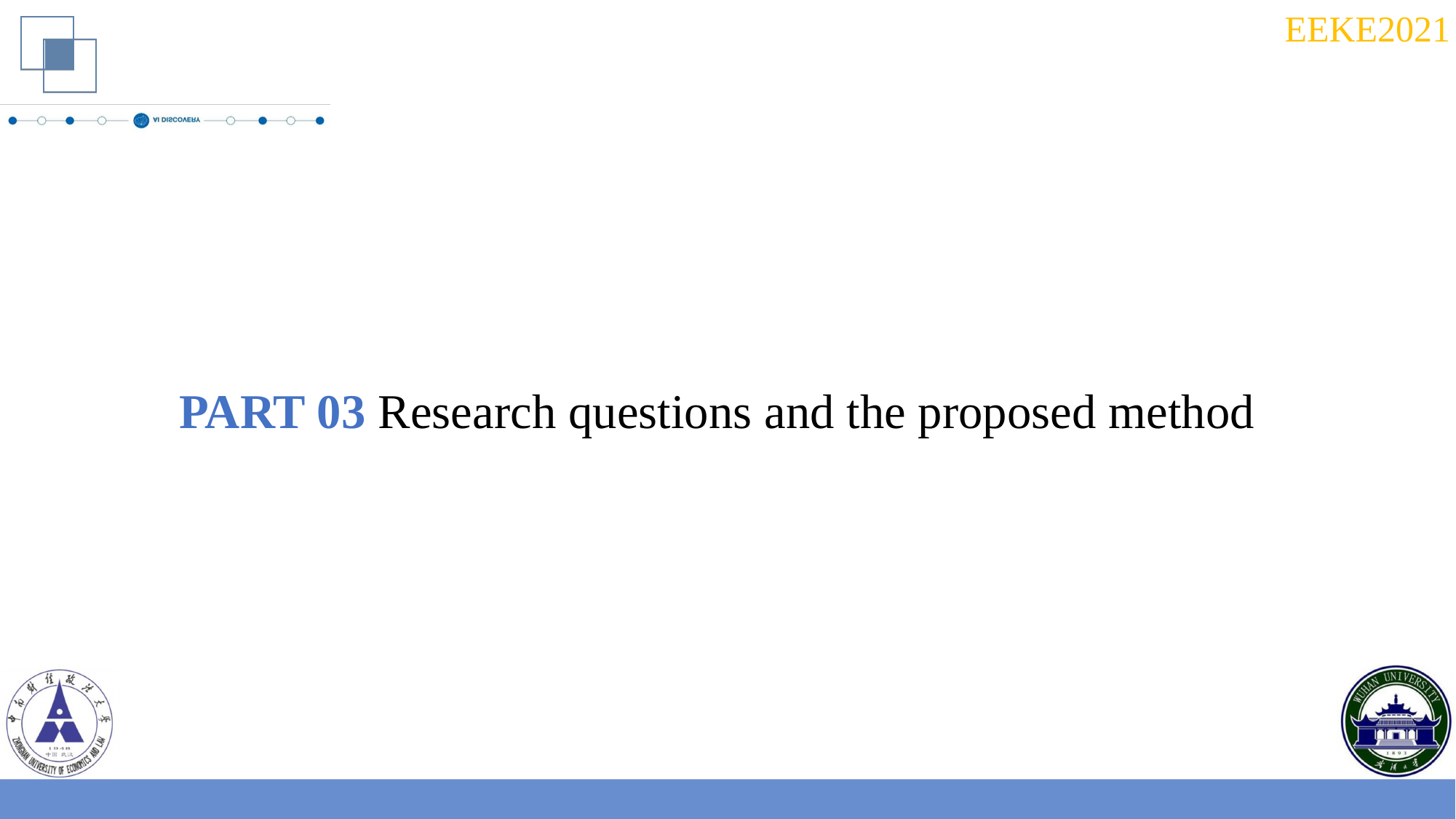

PART 03 Research questions and the proposed method